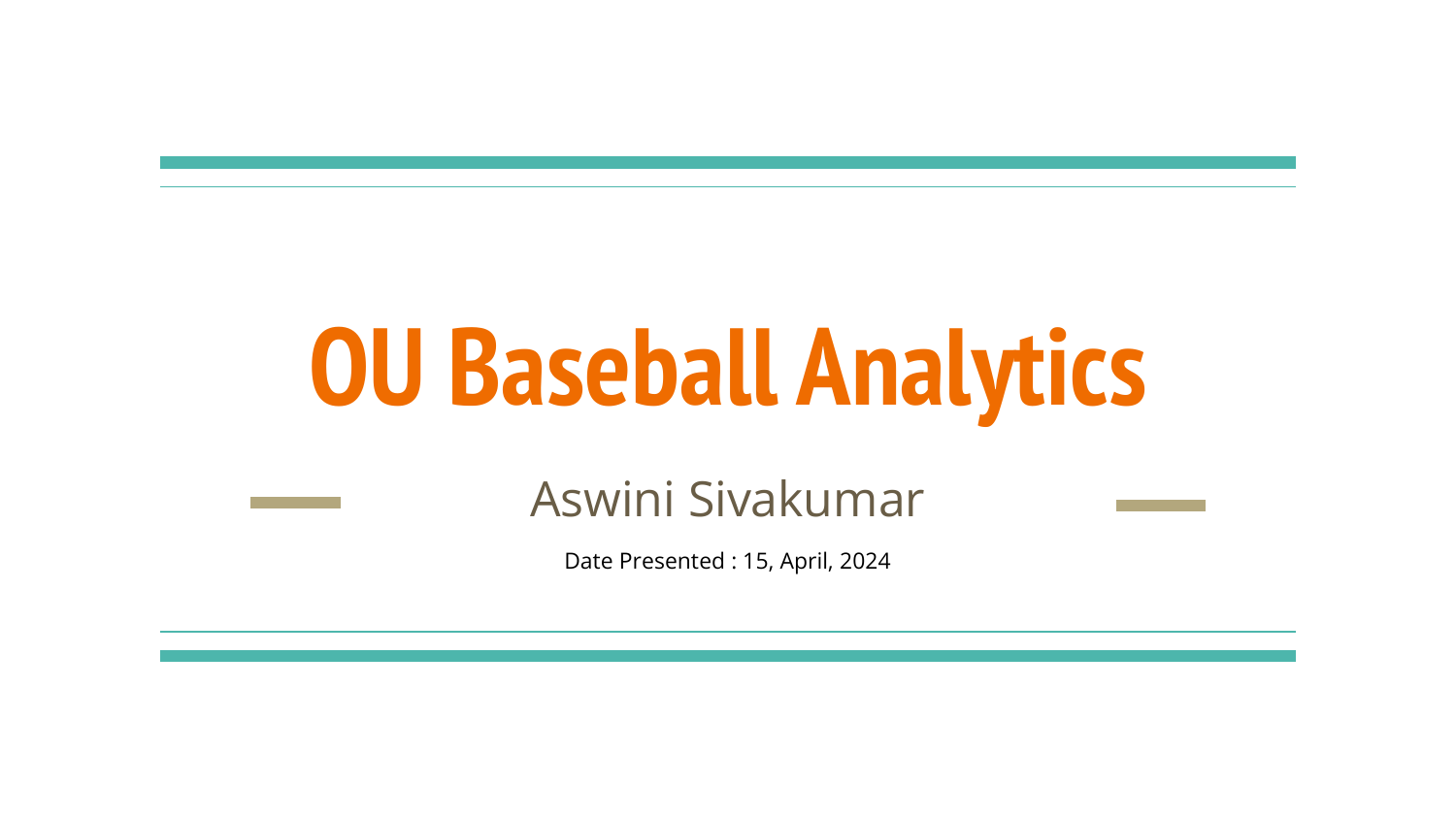

# OU Baseball Analytics
Aswini Sivakumar
Date Presented : 15, April, 2024